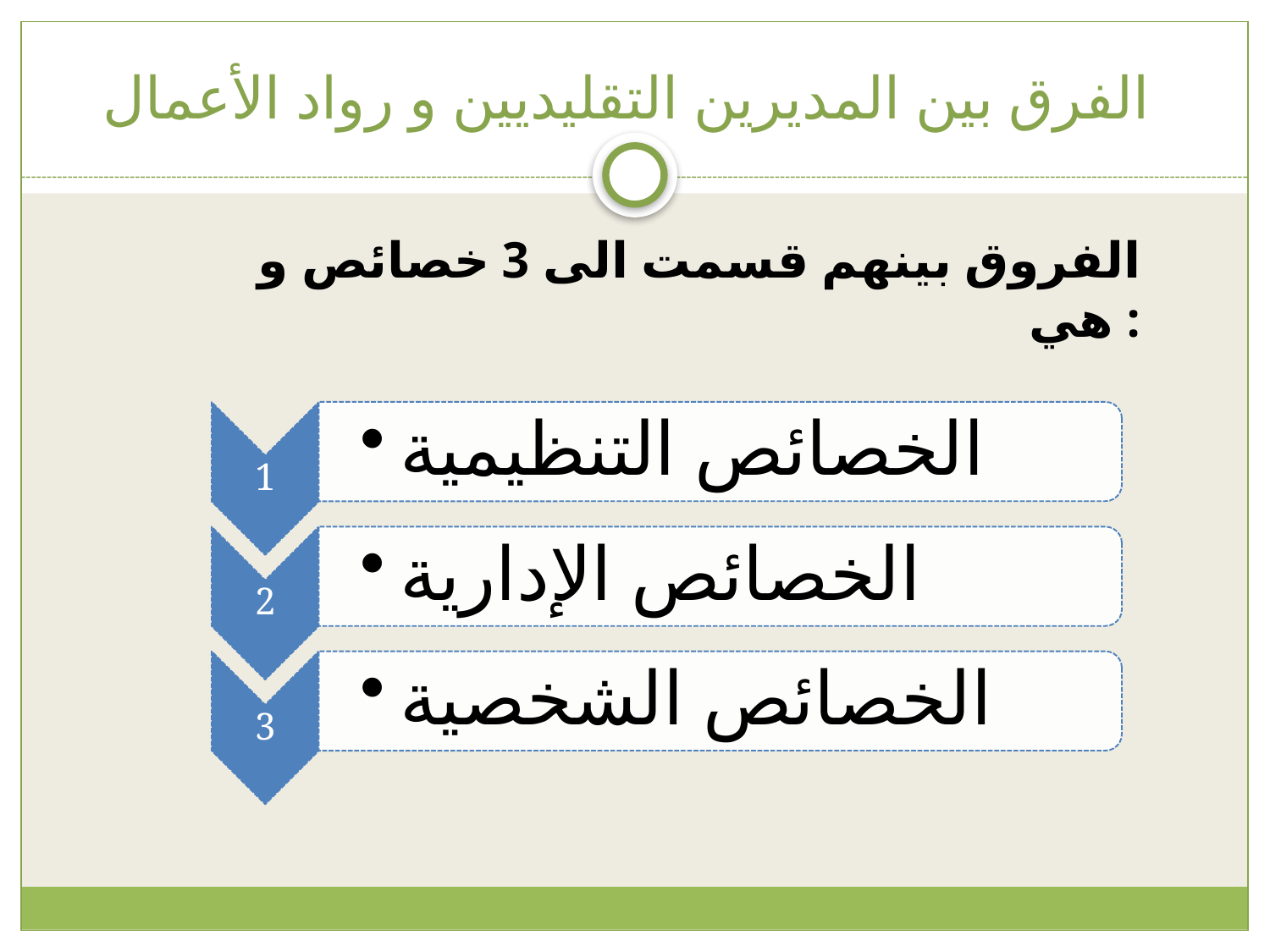

# الفرق بين المديرين التقليديين و رواد الأعمال
الفروق بينهم قسمت الى 3 خصائص و هي :
1
الخصائص التنظيمية
2
الخصائص الإدارية
3
الخصائص الشخصية